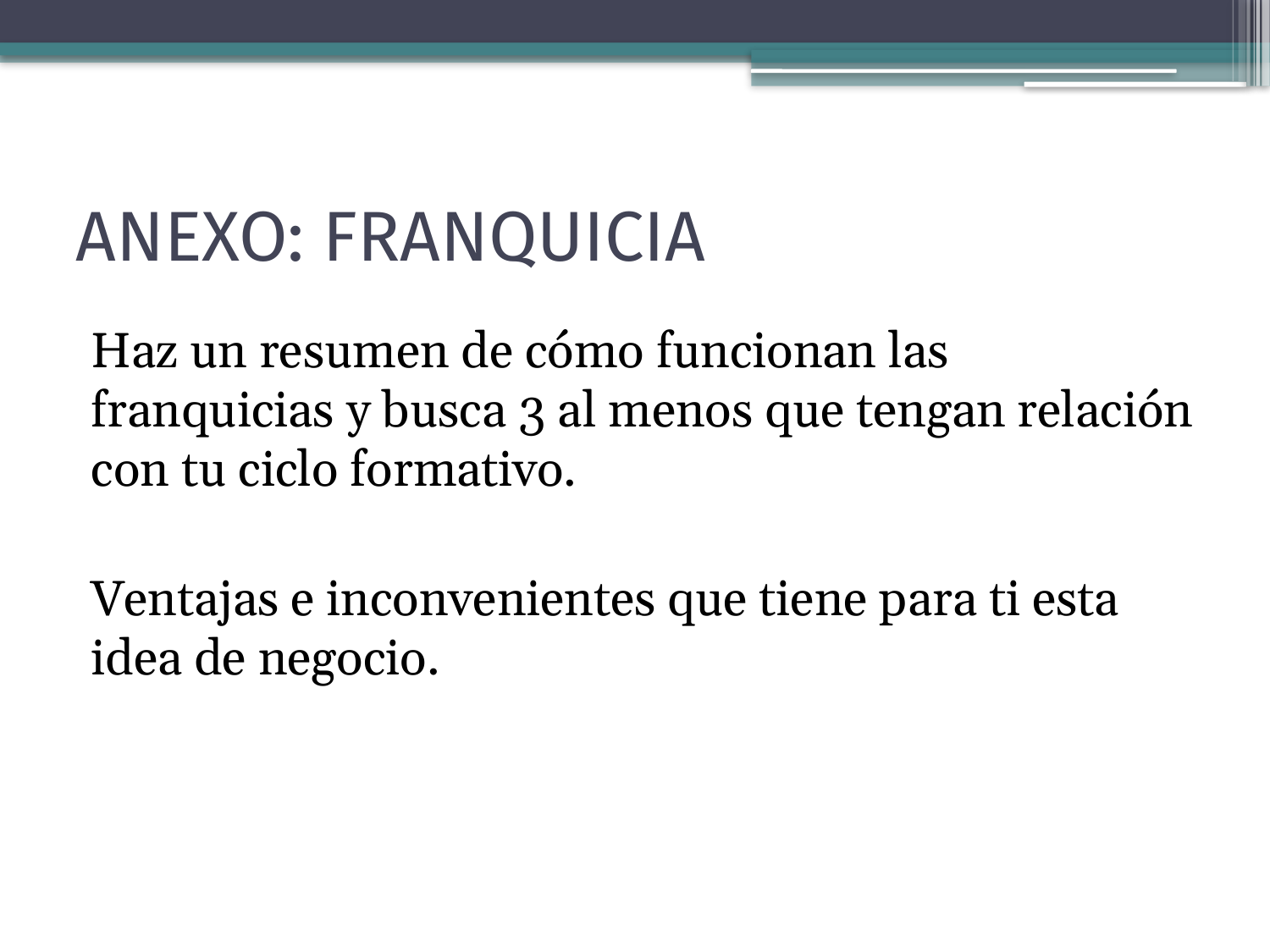

# ANEXO: FRANQUICIA
Haz un resumen de cómo funcionan las franquicias y busca 3 al menos que tengan relación con tu ciclo formativo.

Ventajas e inconvenientes que tiene para ti esta idea de negocio.